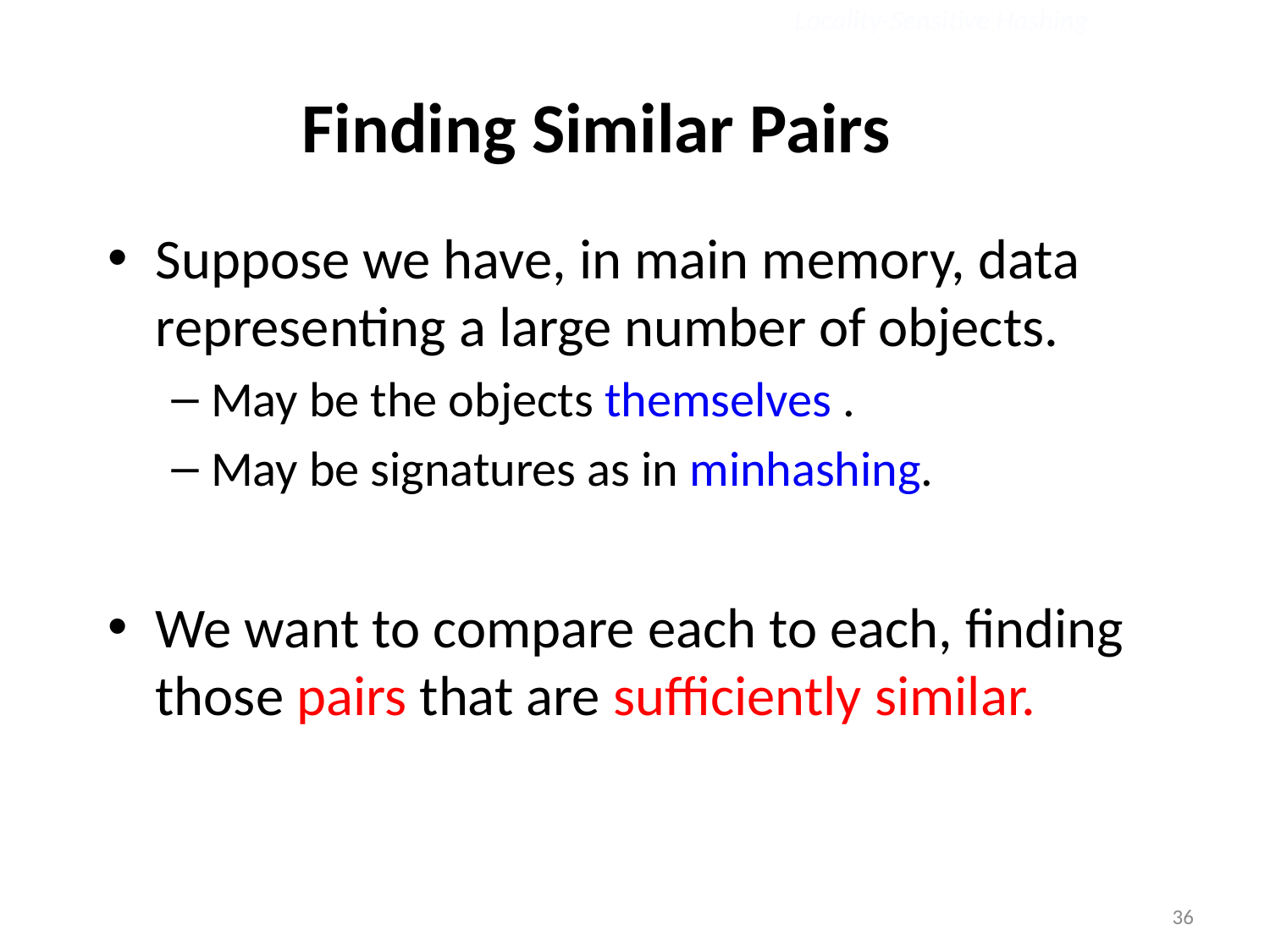

Locality-Sensitive Hashing
# Finding Similar Pairs
Suppose we have, in main memory, data representing a large number of objects.
May be the objects themselves .
May be signatures as in minhashing.

We want to compare each to each, finding those pairs that are sufficiently similar.
36